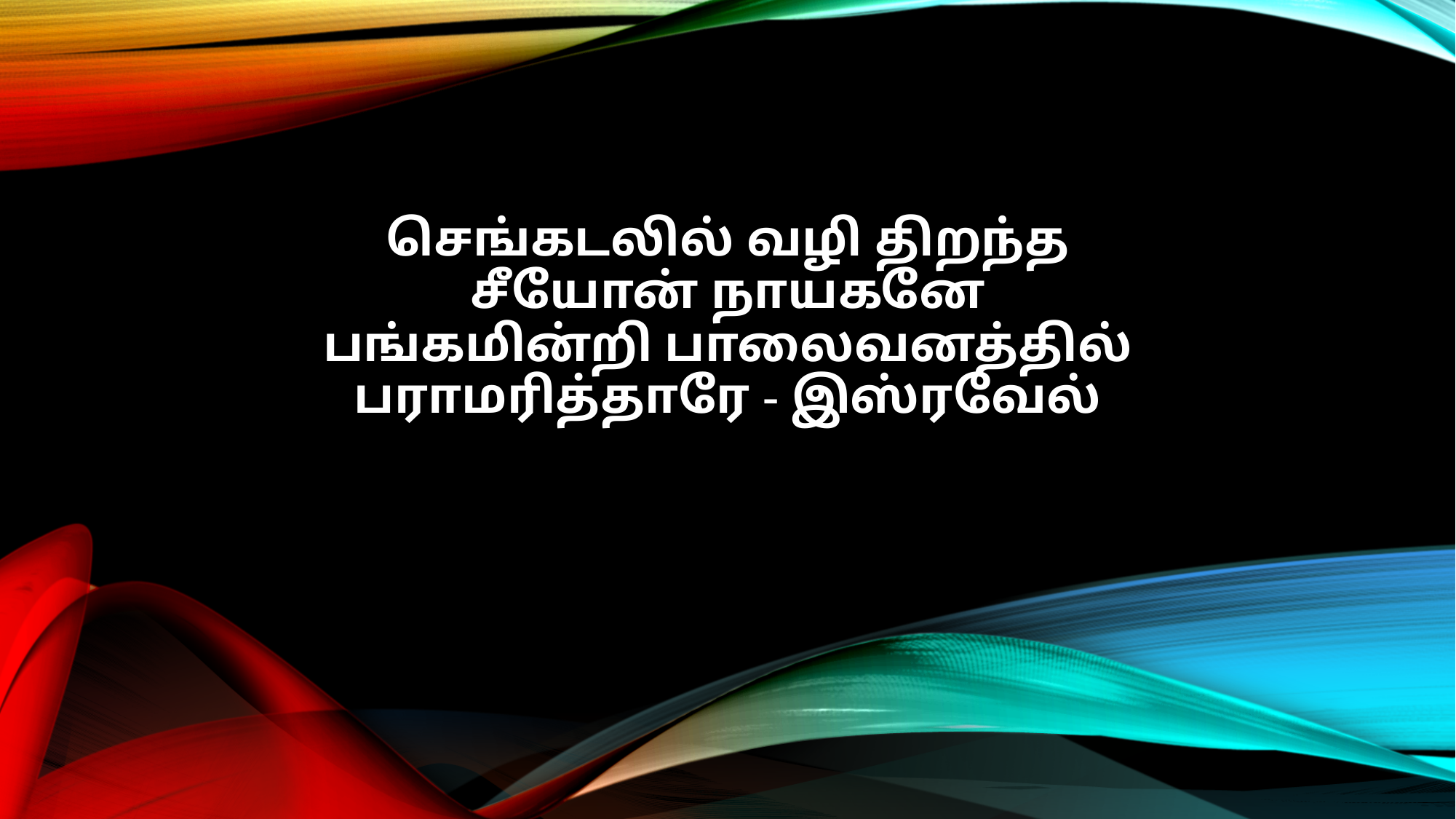

செங்கடலில் வழி திறந்த
சீயோன் நாயகனே
பங்கமின்றி பாலைவனத்தில்
பராமரித்தாரே - இஸ்ரவேல்